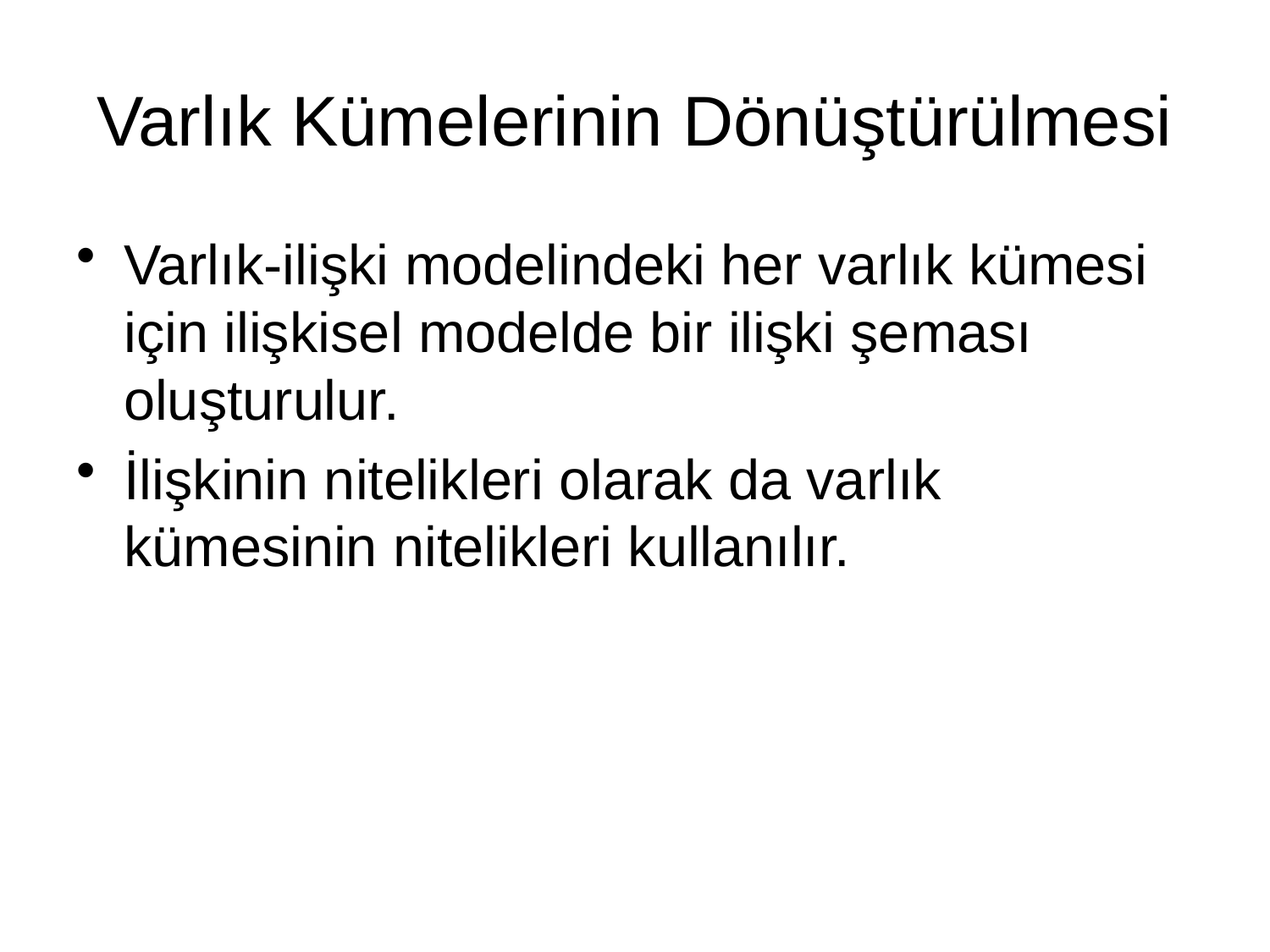

# Varlık Kümelerinin Dönüştürülmesi
Varlık-ilişki modelindeki her varlık kümesi için ilişkisel modelde bir ilişki şeması oluşturulur.
İlişkinin nitelikleri olarak da varlık kümesinin nitelikleri kullanılır.